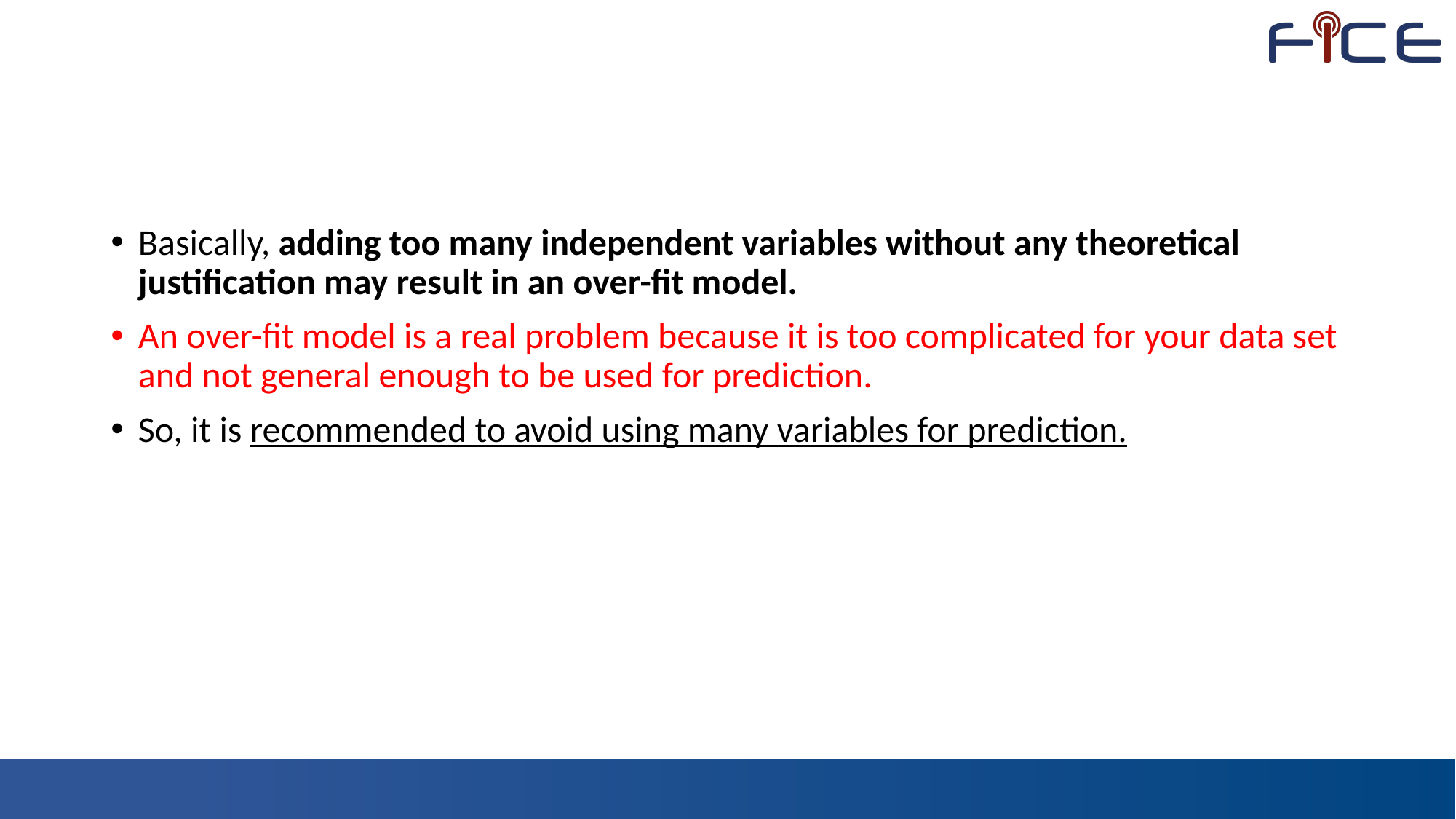

#
Basically, adding too many independent variables without any theoretical justification may result in an over-fit model.
An over-fit model is a real problem because it is too complicated for your data set and not general enough to be used for prediction.
So, it is recommended to avoid using many variables for prediction.